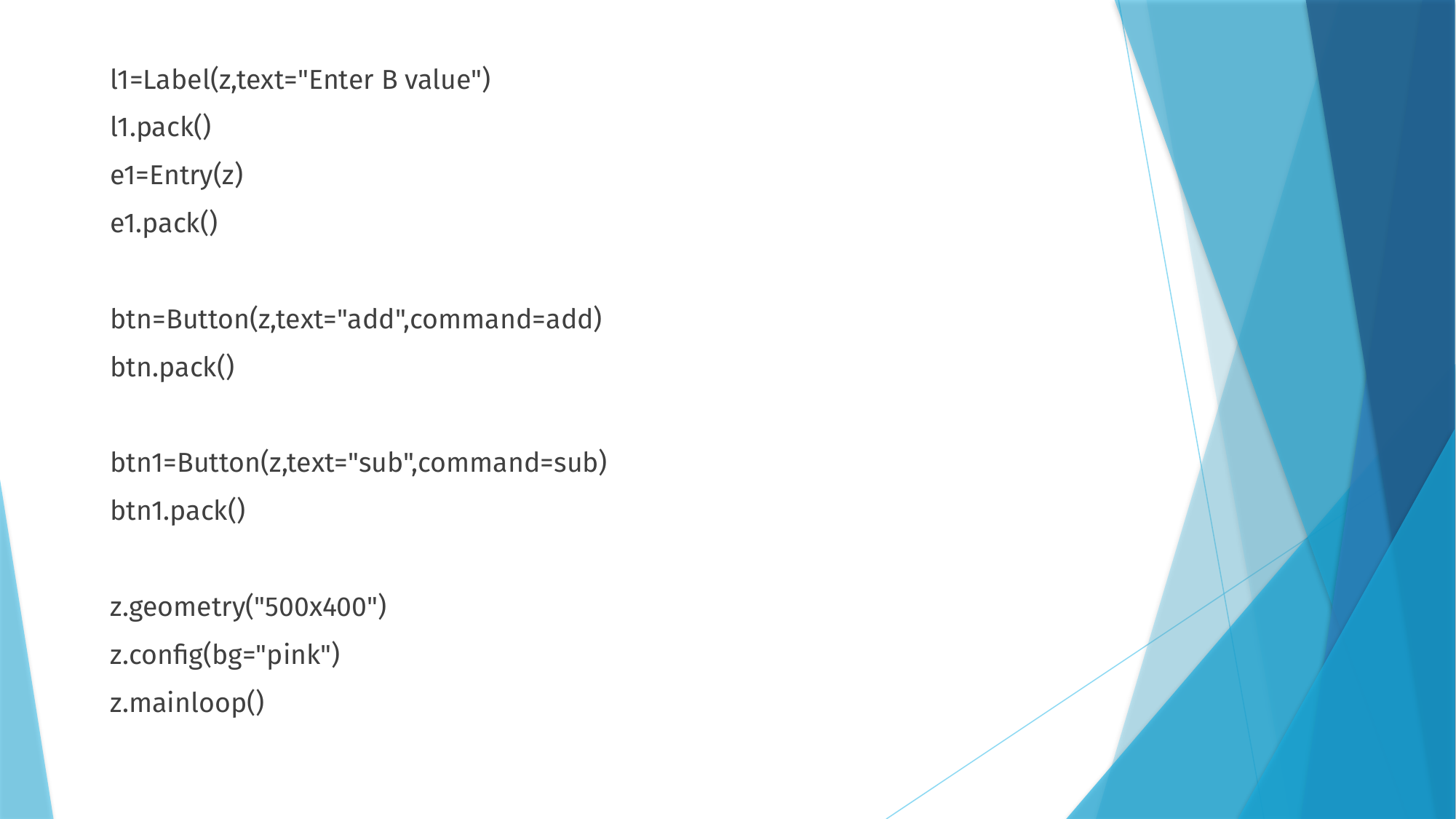

l1=Label(z,text="Enter B value")
l1.pack()
e1=Entry(z)
e1.pack()

btn=Button(z,text="add",command=add)
btn.pack()

btn1=Button(z,text="sub",command=sub)
btn1.pack()

z.geometry("500x400")
z.config(bg="pink")
z.mainloop()